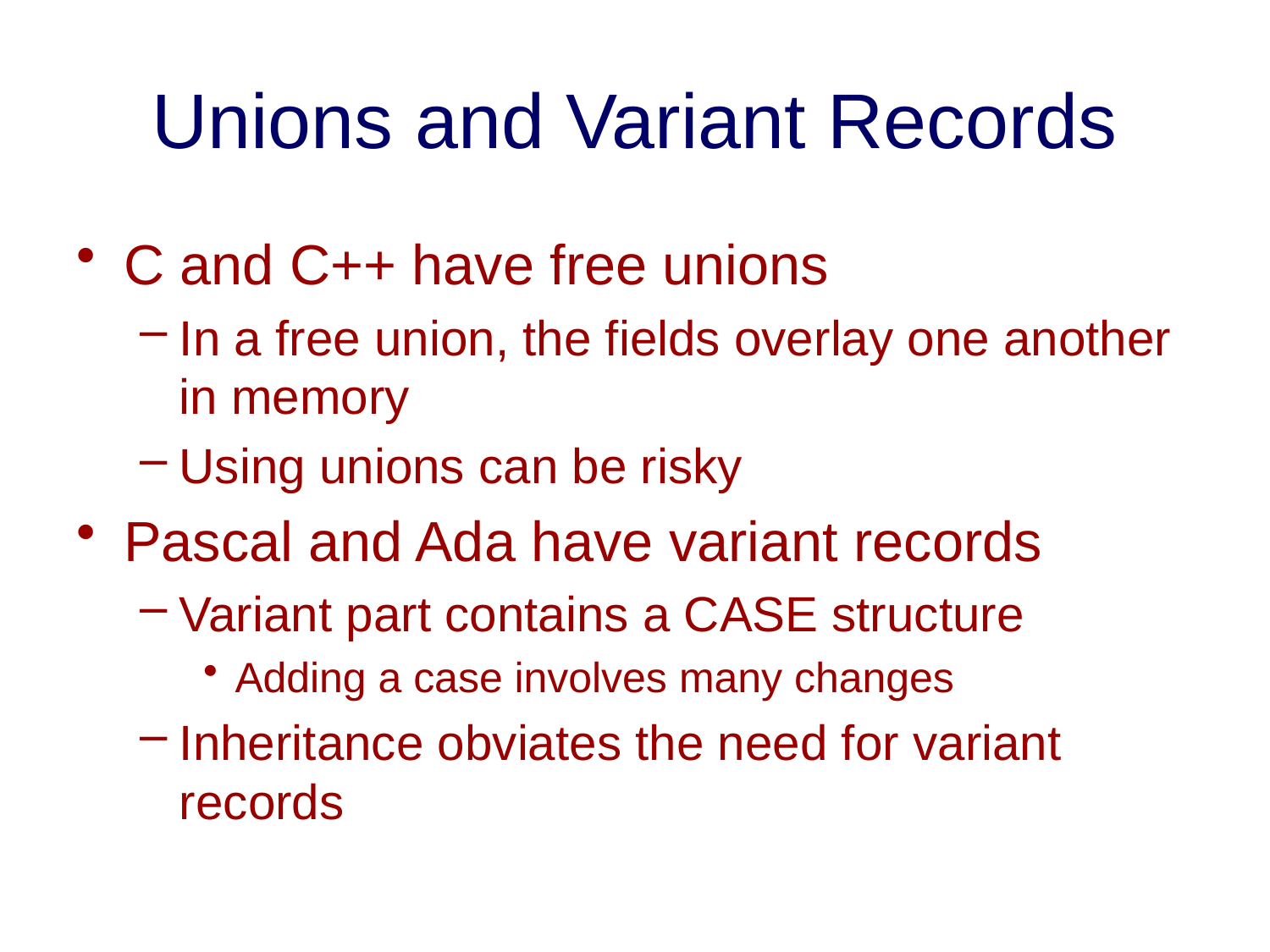

# Unions and Variant Records
C and C++ have free unions
In a free union, the fields overlay one another in memory
Using unions can be risky
Pascal and Ada have variant records
Variant part contains a CASE structure
Adding a case involves many changes
Inheritance obviates the need for variant records